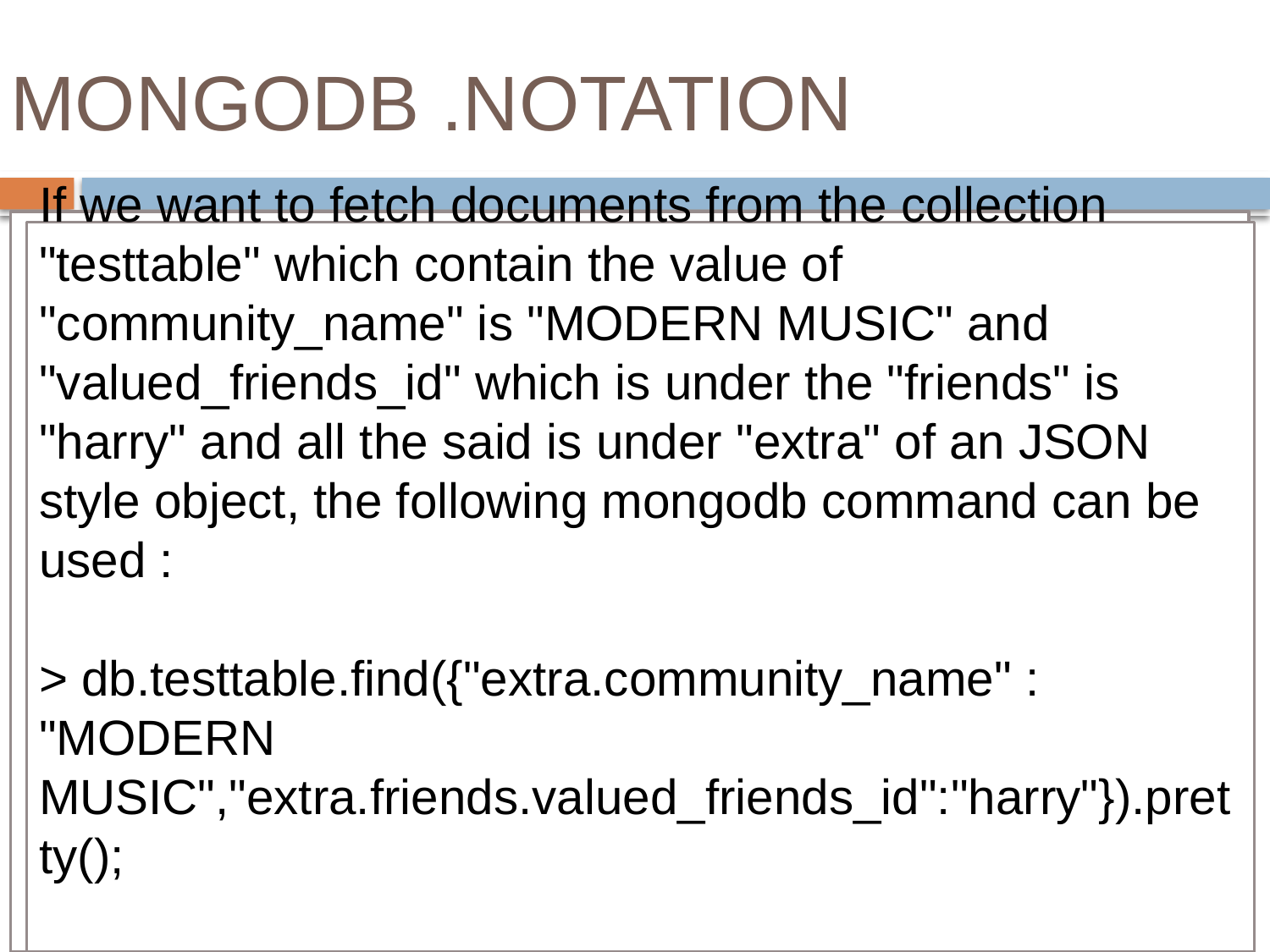

# MONGODB .NOTATION

If we want to fetch documents from the collection "testtable" which contain the value of "community_name" is "MODERN MUSIC" and "valued_friends_id" which is under the "friends" is "harry" and all the said is under "extra" of an JSON style object, the following mongodb command can be used :

> db.testtable.find({"extra.community_name" : "MODERN MUSIC","extra.friends.valued_friends_id":"harry"}).pretty();